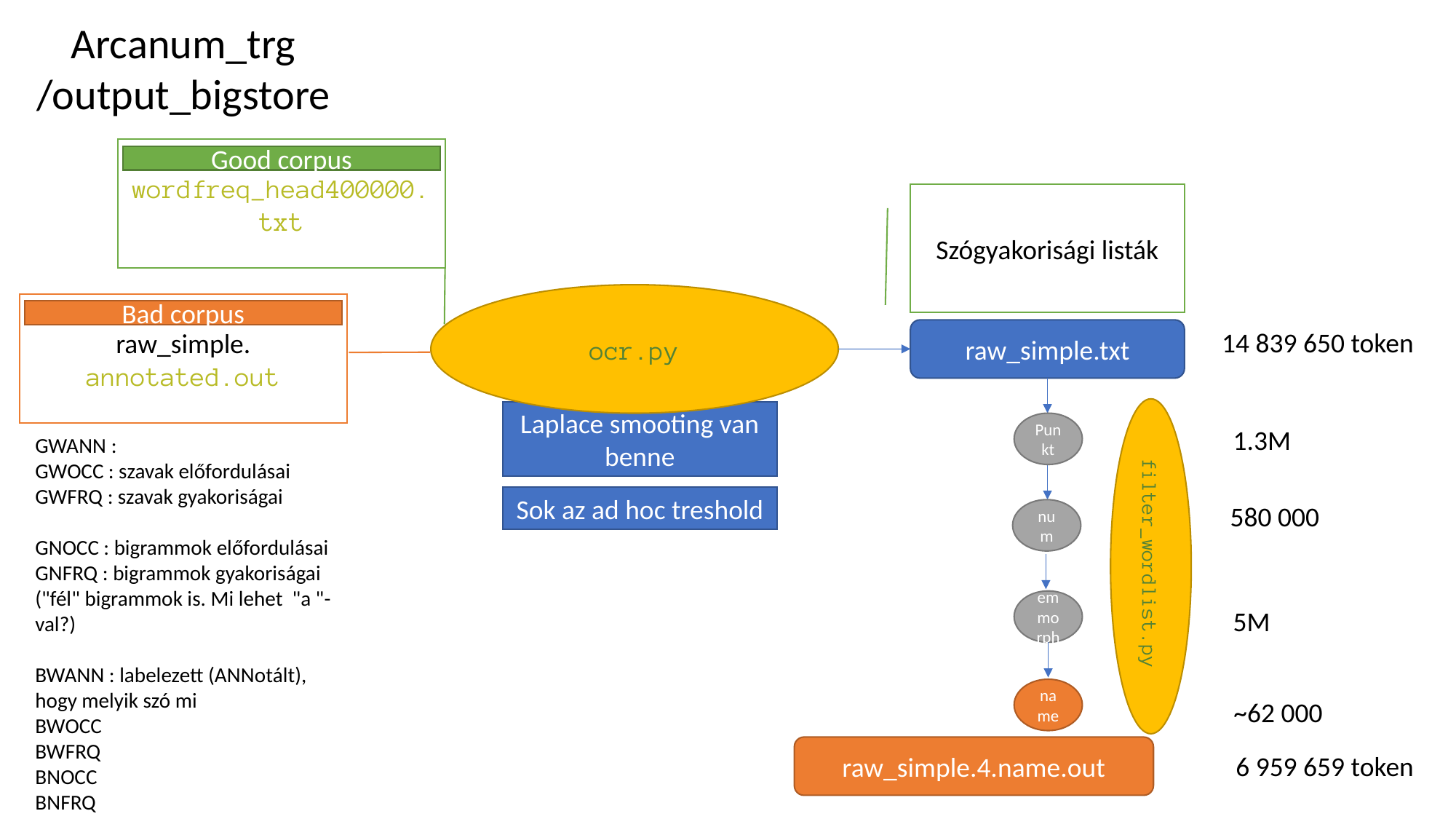

Arcanum_trg /output_bigstore
hnc-1.3-sum-wordfreq_head400000.txt

Good corpus
Szógyakorisági listák
ocr.py
raw_simple. annotated.out
Bad corpus
raw_simple.txt
14 839 650 token
Laplace smooting van benne
Punkt
1.3M
GWANN :
GWOCC : szavak előfordulásai
GWFRQ : szavak gyakoriságai

GNOCC : bigrammok előfordulásai
GNFRQ : bigrammok gyakoriságai ("fél" bigrammok is. Mi lehet  "a "-val?)

BWANN : labelezett (ANNotált), hogy melyik szó mi
BWOCC
BWFRQ
BNOCC
BNFRQ
Sok az ad hoc treshold
580 000
num
filter_wordlist.py
emmorph
5M
name
~62 000
raw_simple.4.name.out
6 959 659 token